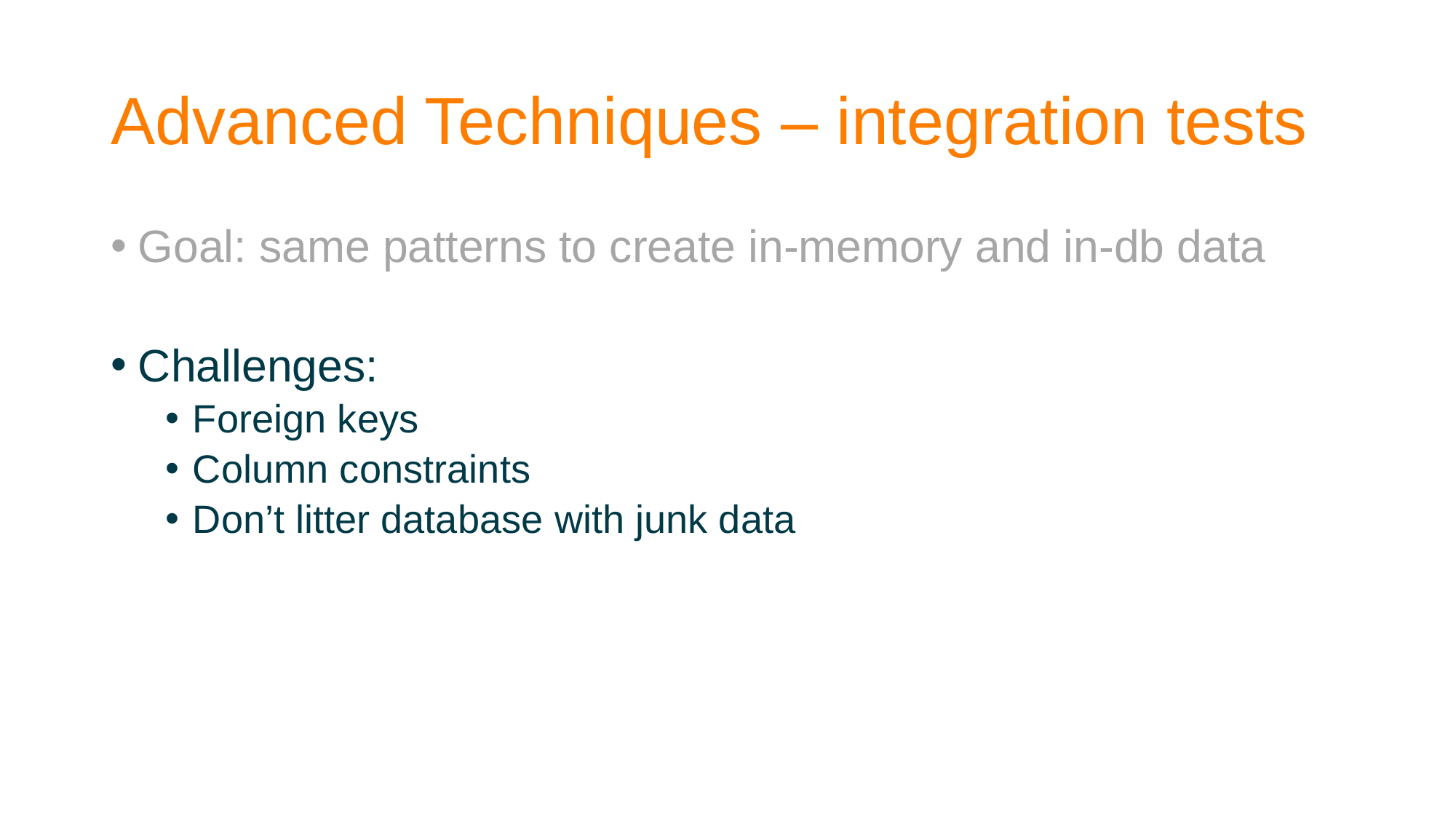

# Advanced Techniques – integration tests
Goal: same patterns to create in-memory and in-db data
Challenges:
Foreign keys
Column constraints
Don’t litter database with junk data